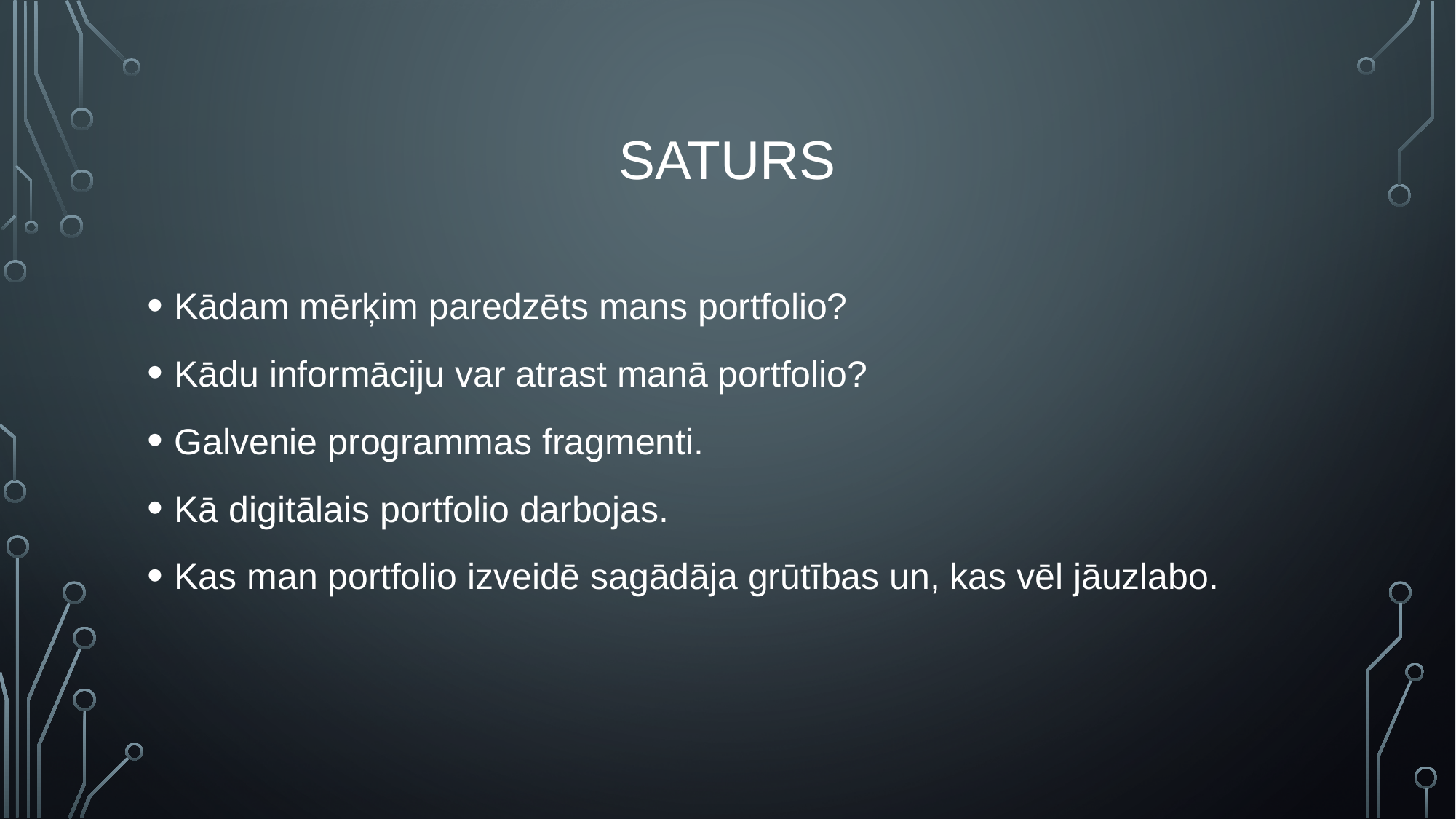

# Saturs
Kādam mērķim paredzēts mans portfolio?
Kādu informāciju var atrast manā portfolio?
Galvenie programmas fragmenti.
Kā digitālais portfolio darbojas.
Kas man portfolio izveidē sagādāja grūtības un, kas vēl jāuzlabo.